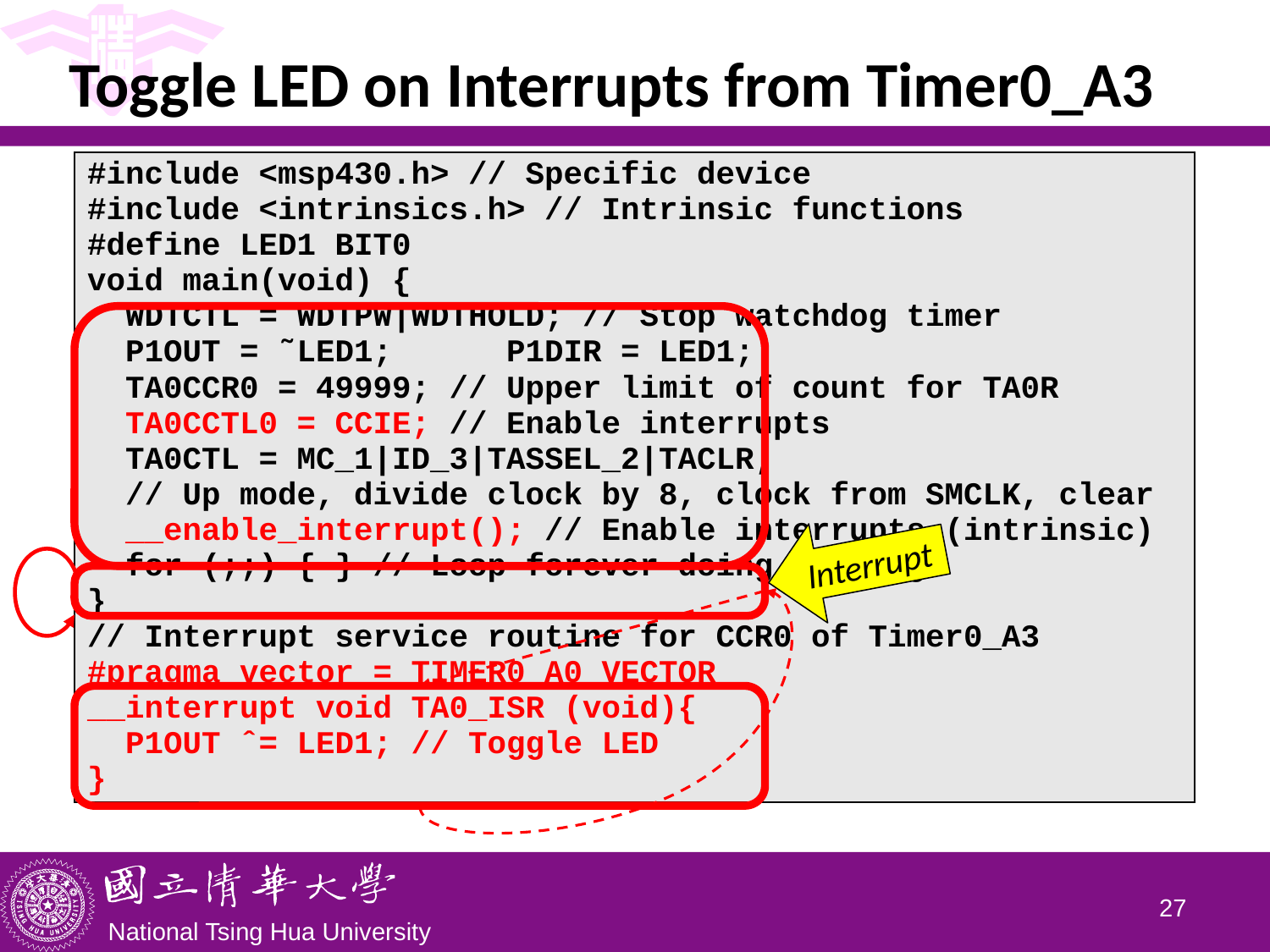

# Toggle LED on Interrupts from Timer0_A3
| #include <msp430.h> // Specific device #include <intrinsics.h> // Intrinsic functions #define LED1 BIT0 void main(void) { WDTCTL = WDTPW|WDTHOLD; // Stop watchdog timer P1OUT = ˜LED1; P1DIR = LED1; TA0CCR0 = 49999; // Upper limit of count for TA0R TA0CCTL0 = CCIE; // Enable interrupts TA0CTL = MC\_1|ID\_3|TASSEL\_2|TACLR; // Up mode, divide clock by 8, clock from SMCLK, clear \_\_enable\_interrupt(); // Enable interrupts (intrinsic) for (;;) { } // Loop forever doing nothing } // Interrupt service routine for CCR0 of Timer0\_A3 #pragma vector = TIMER0\_A0\_VECTOR \_\_interrupt void TA0\_ISR (void){ P1OUT ˆ= LED1; // Toggle LED } |
| --- |

Interrupt

27